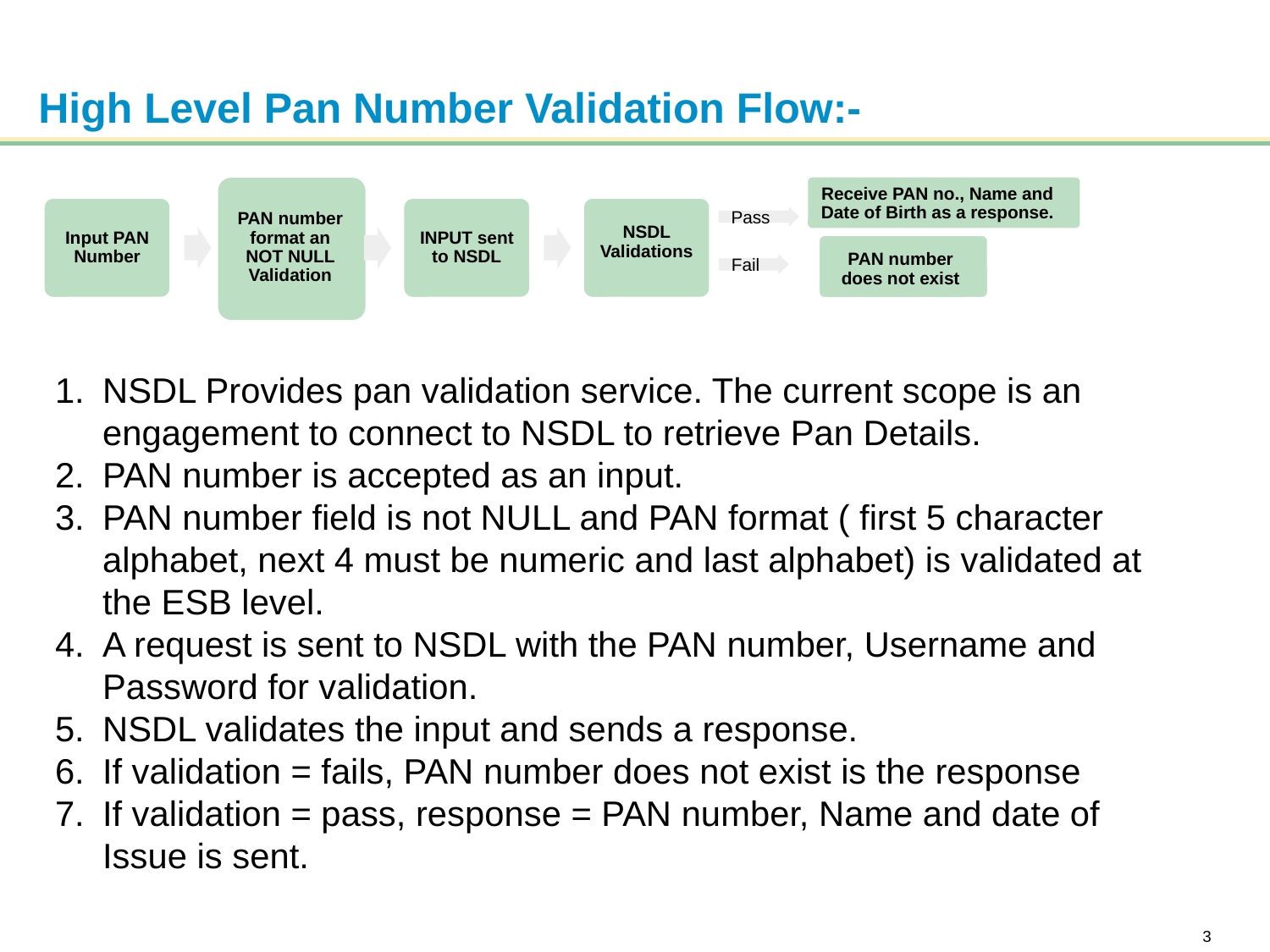

# High Level Pan Number Validation Flow:-
Receive PAN no., Name and Date of Birth as a response.

PAN number format an NOT NULL Validation
NSDL Validations

Input PAN Number
INPUT sent to NSDL
Pass

PAN number does not exist

Fail

NSDL Provides pan validation service. The current scope is an engagement to connect to NSDL to retrieve Pan Details.
PAN number is accepted as an input.
PAN number field is not NULL and PAN format ( first 5 character alphabet, next 4 must be numeric and last alphabet) is validated at the ESB level.
A request is sent to NSDL with the PAN number, Username and Password for validation.
NSDL validates the input and sends a response.
If validation = fails, PAN number does not exist is the response
If validation = pass, response = PAN number, Name and date of Issue is sent.